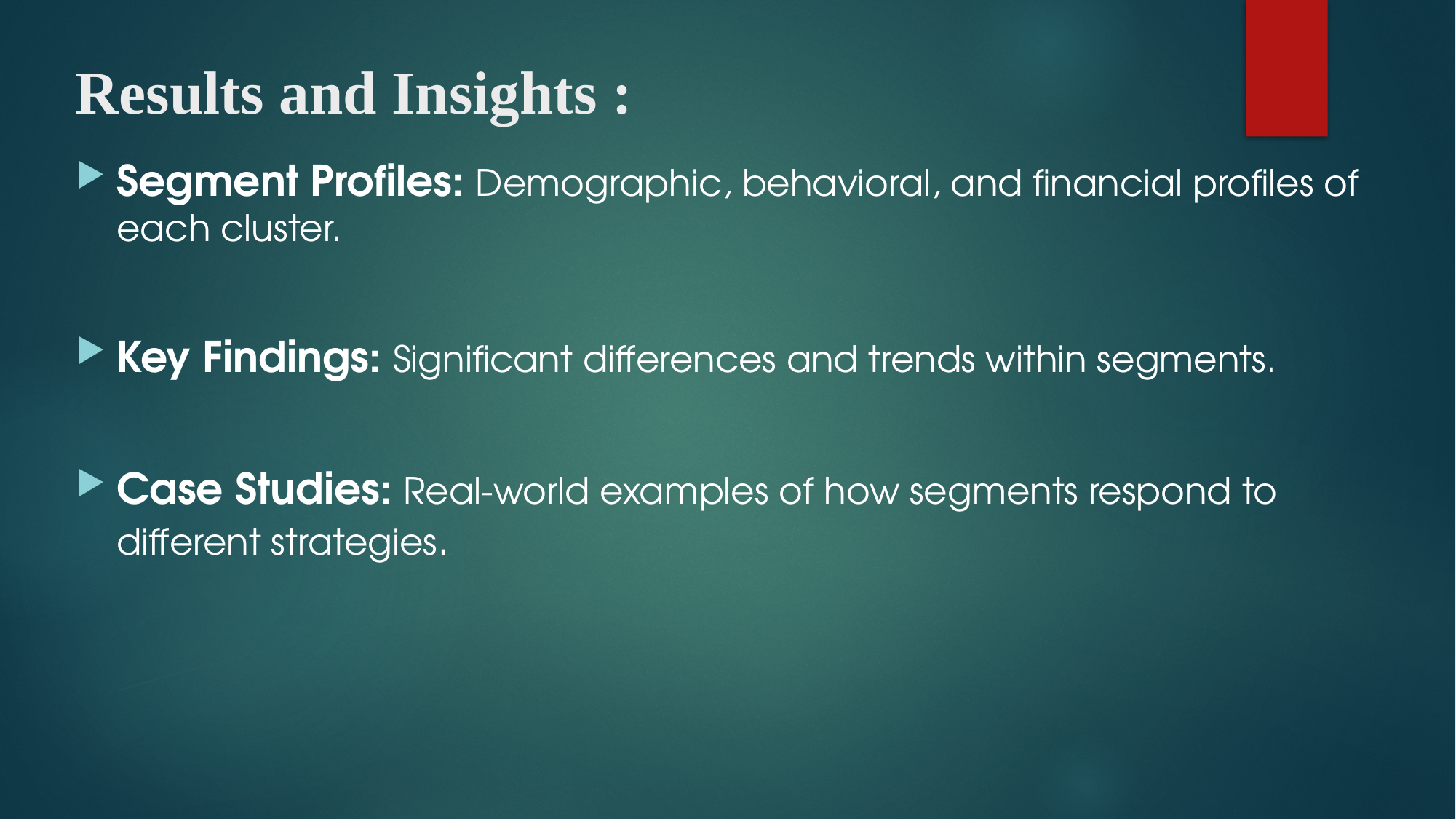

# Results and Insights :
Segment Profiles: Demographic, behavioral, and financial profiles of each cluster.

Key Findings: Significant differences and trends within segments.

Case Studies: Real-world examples of how segments respond to different strategies.